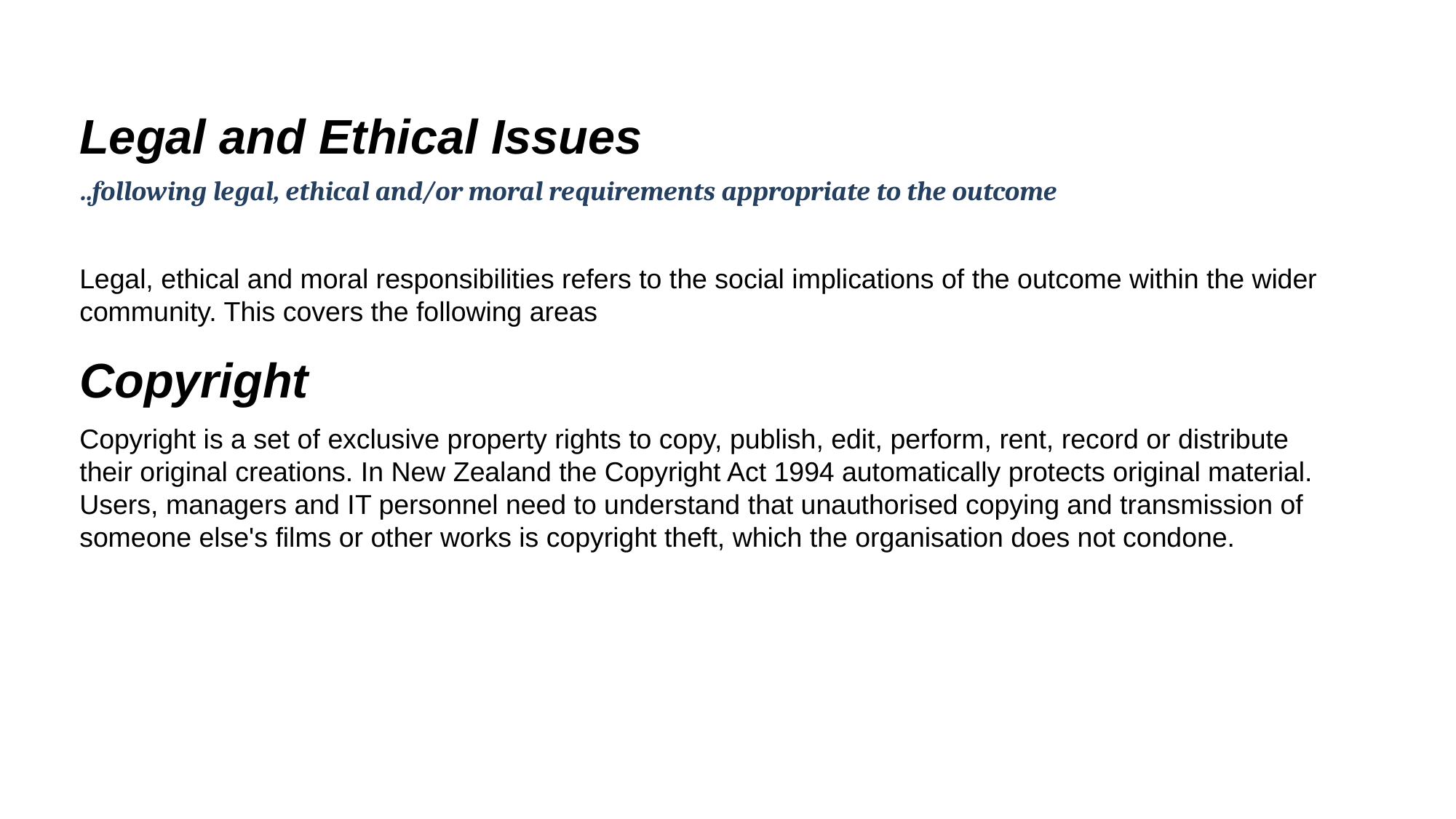

Legal and Ethical Issues
..following legal, ethical and/or moral requirements appropriate to the outcome

Legal, ethical and moral responsibilities refers to the social implications of the outcome within the wider community. This covers the following areas
Copyright
Copyright is a set of exclusive property rights to copy, publish, edit, perform, rent, record or distribute their original creations. In New Zealand the Copyright Act 1994 automatically protects original material. Users, managers and IT personnel need to understand that unauthorised copying and transmission of someone else's films or other works is copyright theft, which the organisation does not condone.